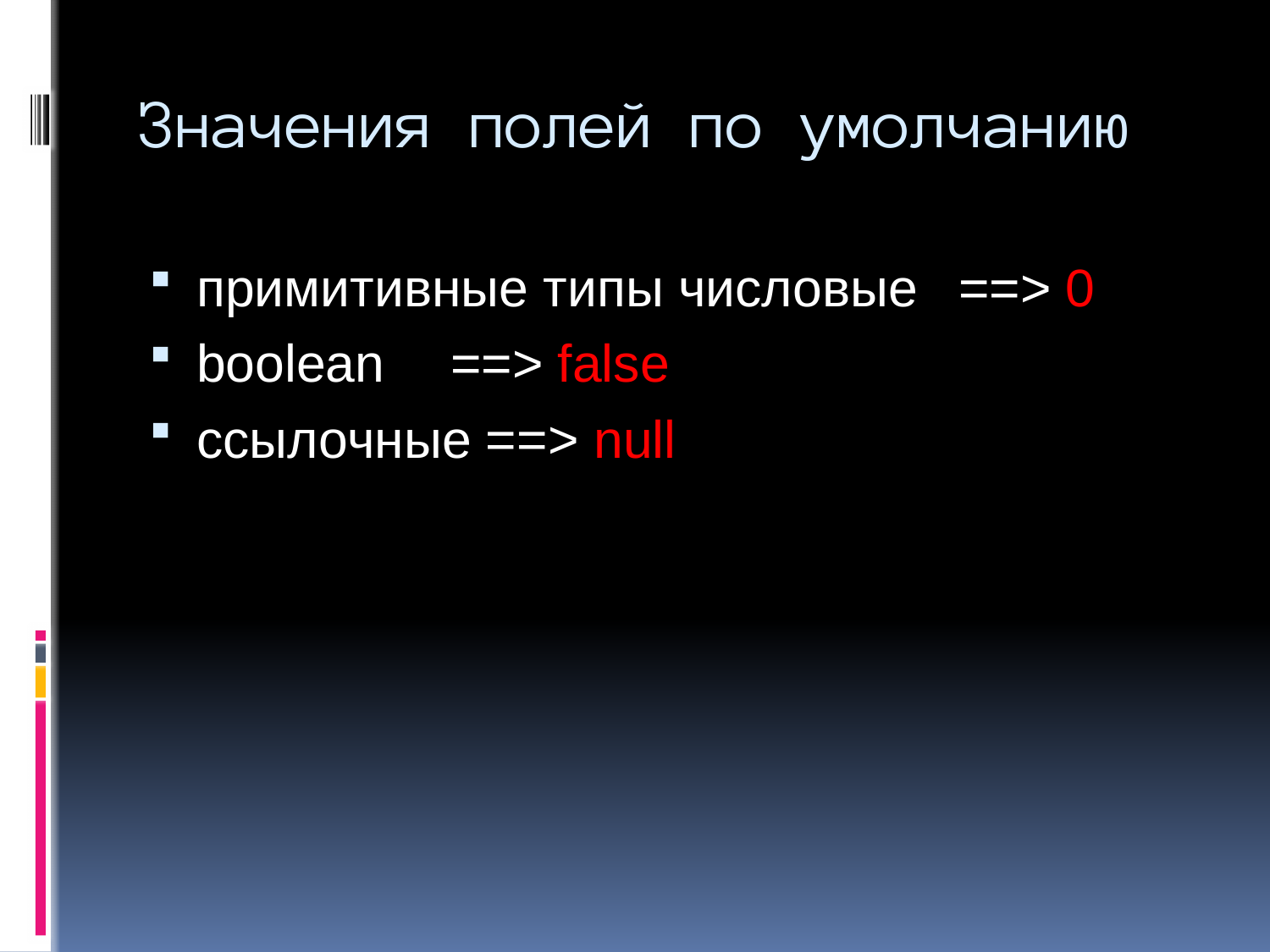

# Значения полей по умолчанию
примитивные типы числовые 	==> 0
boolean	==> false
ссылочные ==> null